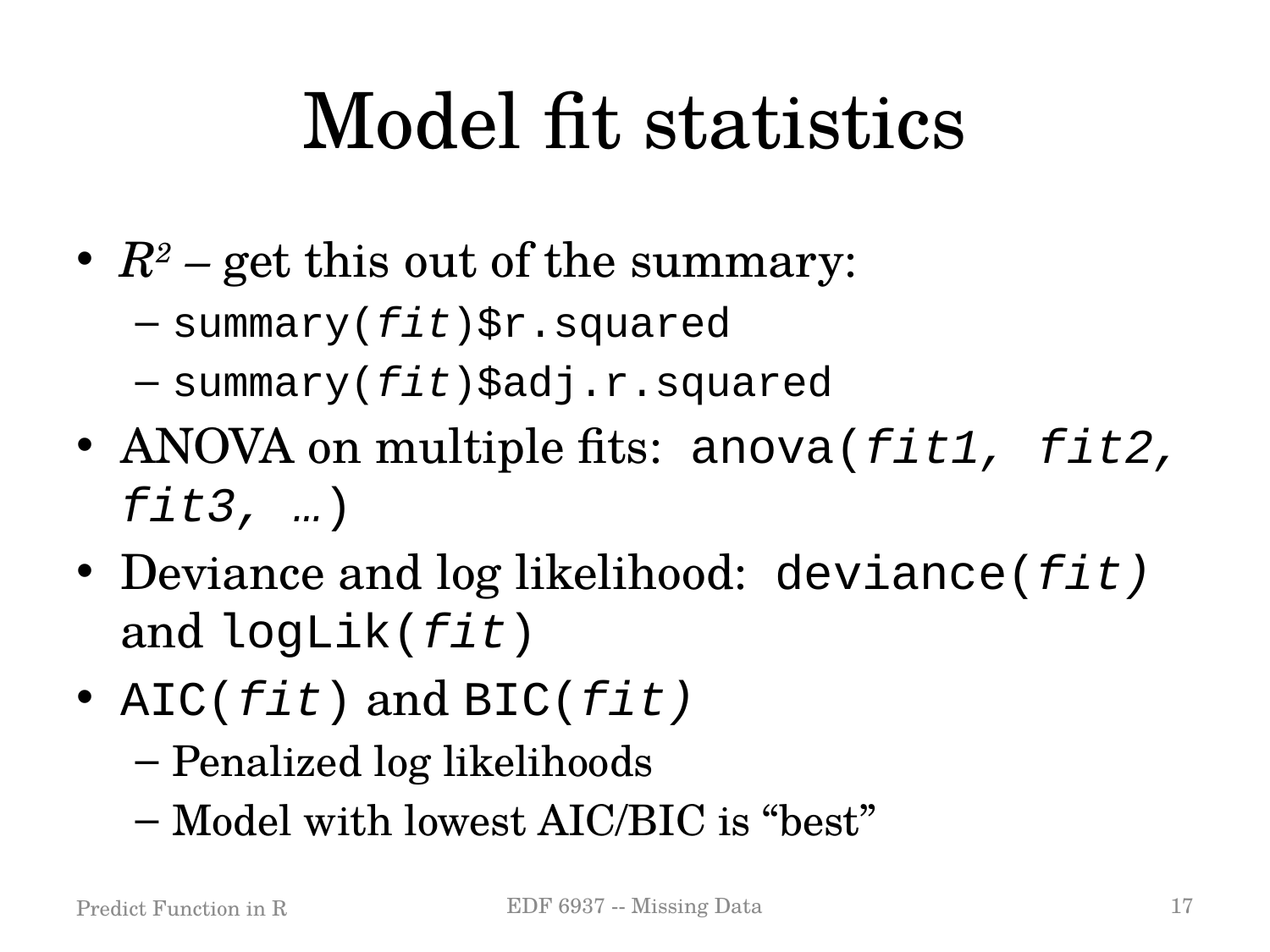

# Model fit statistics
R2 – get this out of the summary:
summary(fit)$r.squared
summary(fit)$adj.r.squared
ANOVA on multiple fits:  anova(fit1, fit2, fit3, …)
Deviance and log likelihood:  deviance(fit) and logLik(fit)
AIC(fit) and BIC(fit)
Penalized log likelihoods
Model with lowest AIC/BIC is “best”
Predict Function in R
EDF 6937 -- Missing Data
17